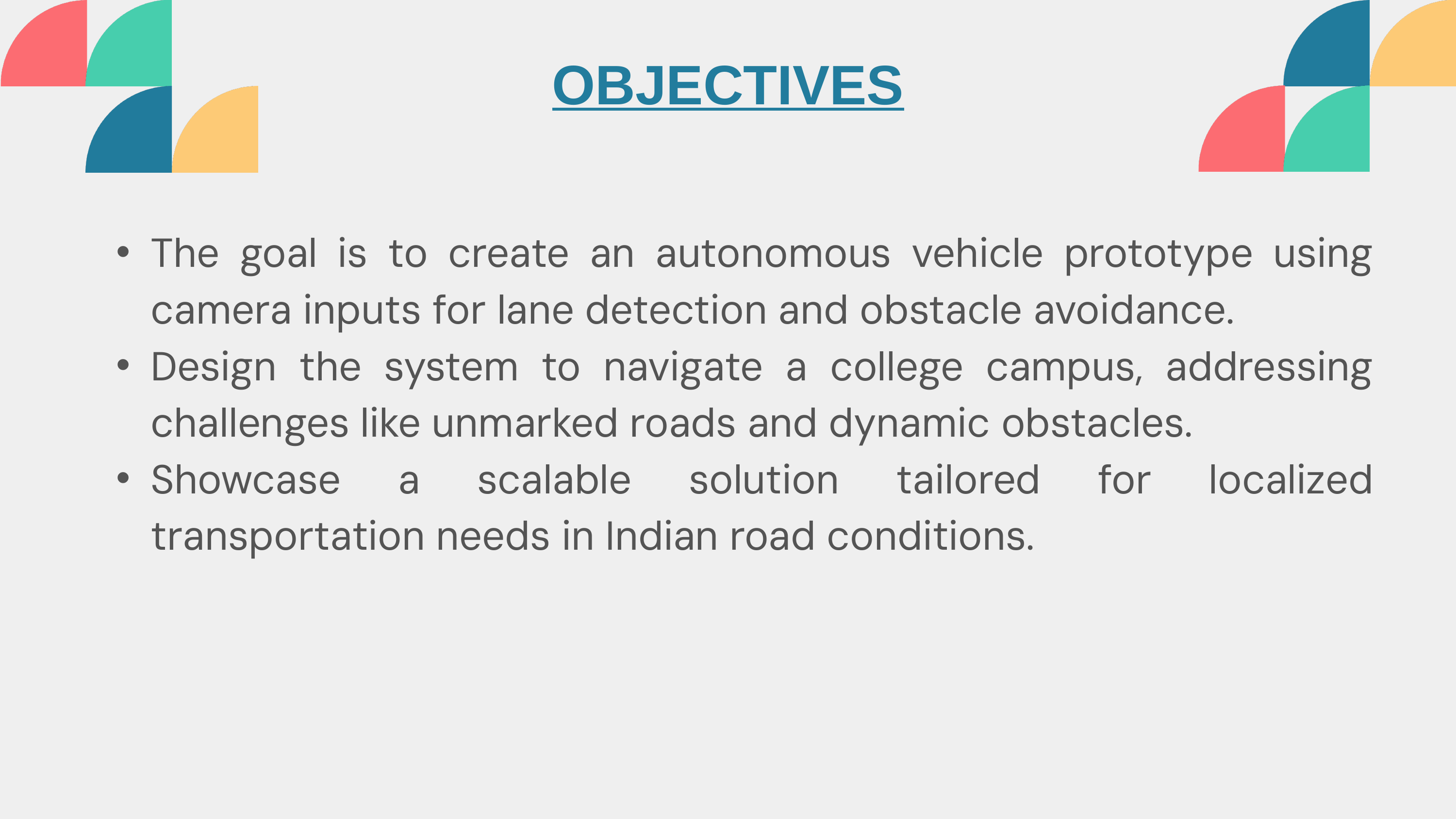

OBJECTIVES

The goal is to create an autonomous vehicle prototype using camera inputs for lane detection and obstacle avoidance.
Design the system to navigate a college campus, addressing challenges like unmarked roads and dynamic obstacles.
Showcase a scalable solution tailored for localized transportation needs in Indian road conditions.